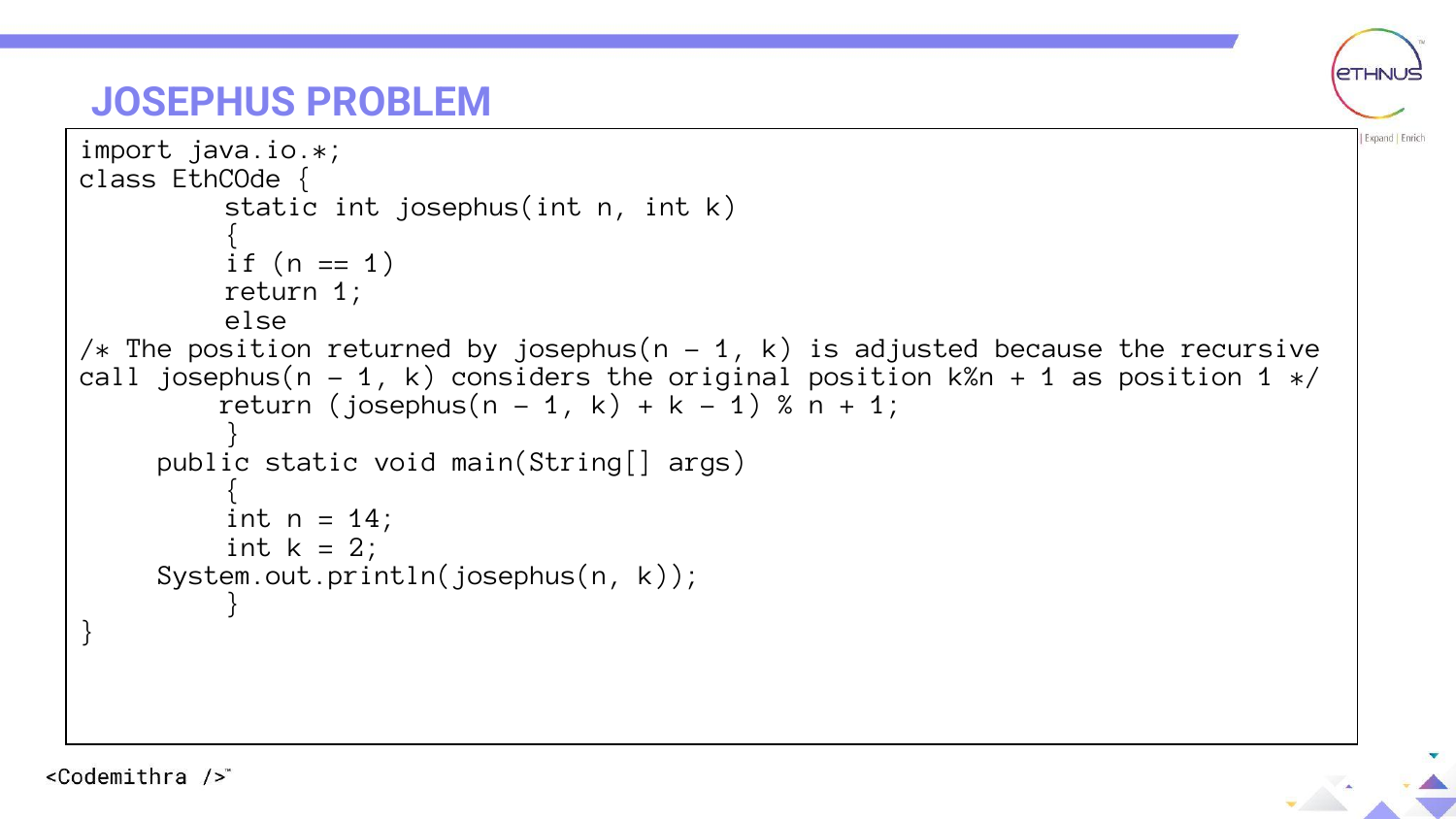

JOSEPHUS PROBLEM
| import java.io.\*; class EthCOde { static int josephus(int n, int k) { if (n == 1) return 1; else /\* The position returned by josephus(n - 1, k) is adjusted because the recursive call josephus(n - 1, k) considers the original position k%n + 1 as position 1 \*/ return (josephus(n - 1, k) + k - 1) % n + 1; } public static void main(String[] args) { int n = 14; int k = 2; System.out.println(josephus(n, k)); } } |
| --- |